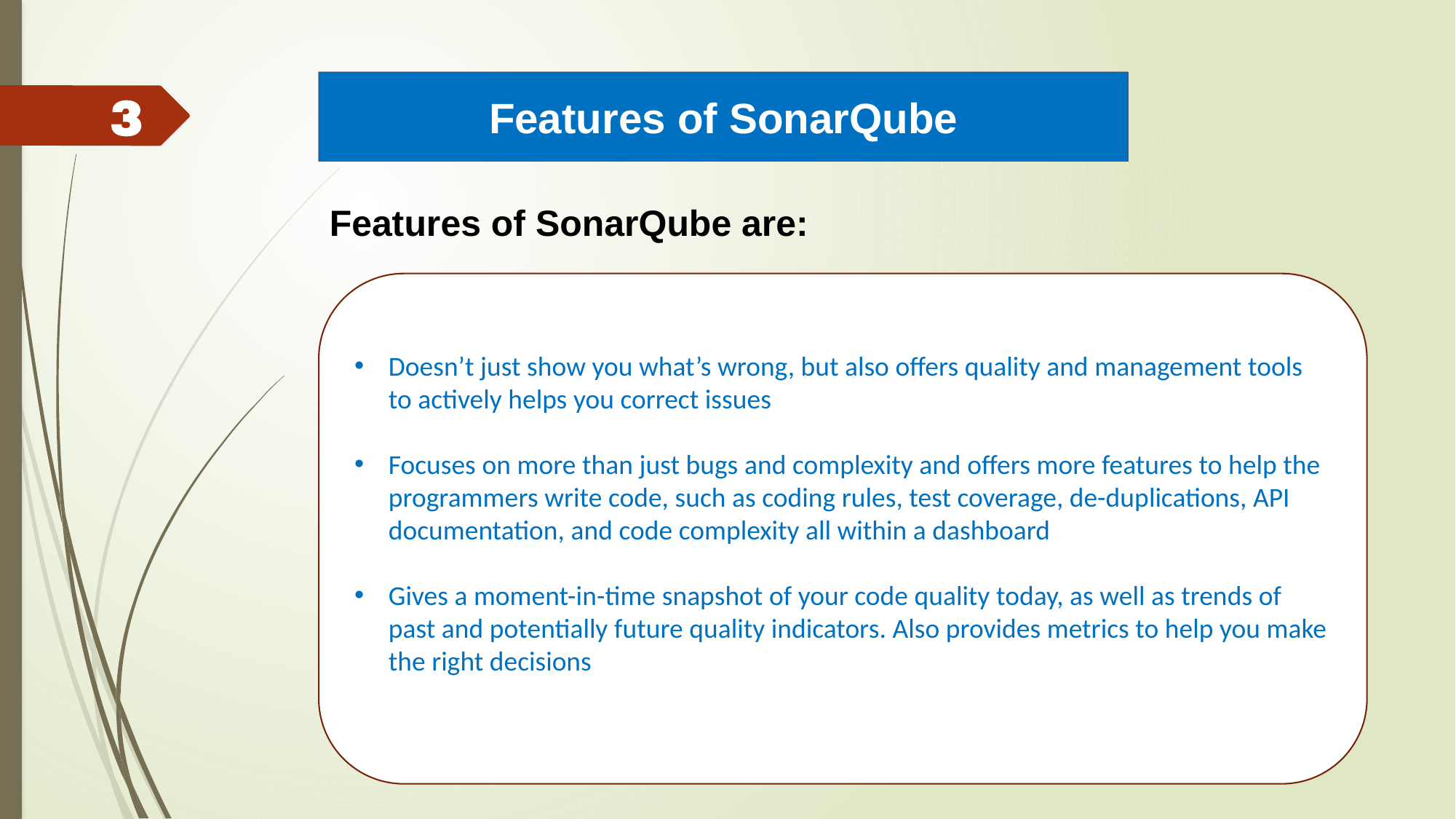

Features of SonarQube
3
Features of SonarQube are:
Doesn’t just show you what’s wrong, but also offers quality and management tools to actively helps you correct issues

Focuses on more than just bugs and complexity and offers more features to help the programmers write code, such as coding rules, test coverage, de-duplications, API documentation, and code complexity all within a dashboard

Gives a moment-in-time snapshot of your code quality today, as well as trends of past and potentially future quality indicators. Also provides metrics to help you make the right decisions